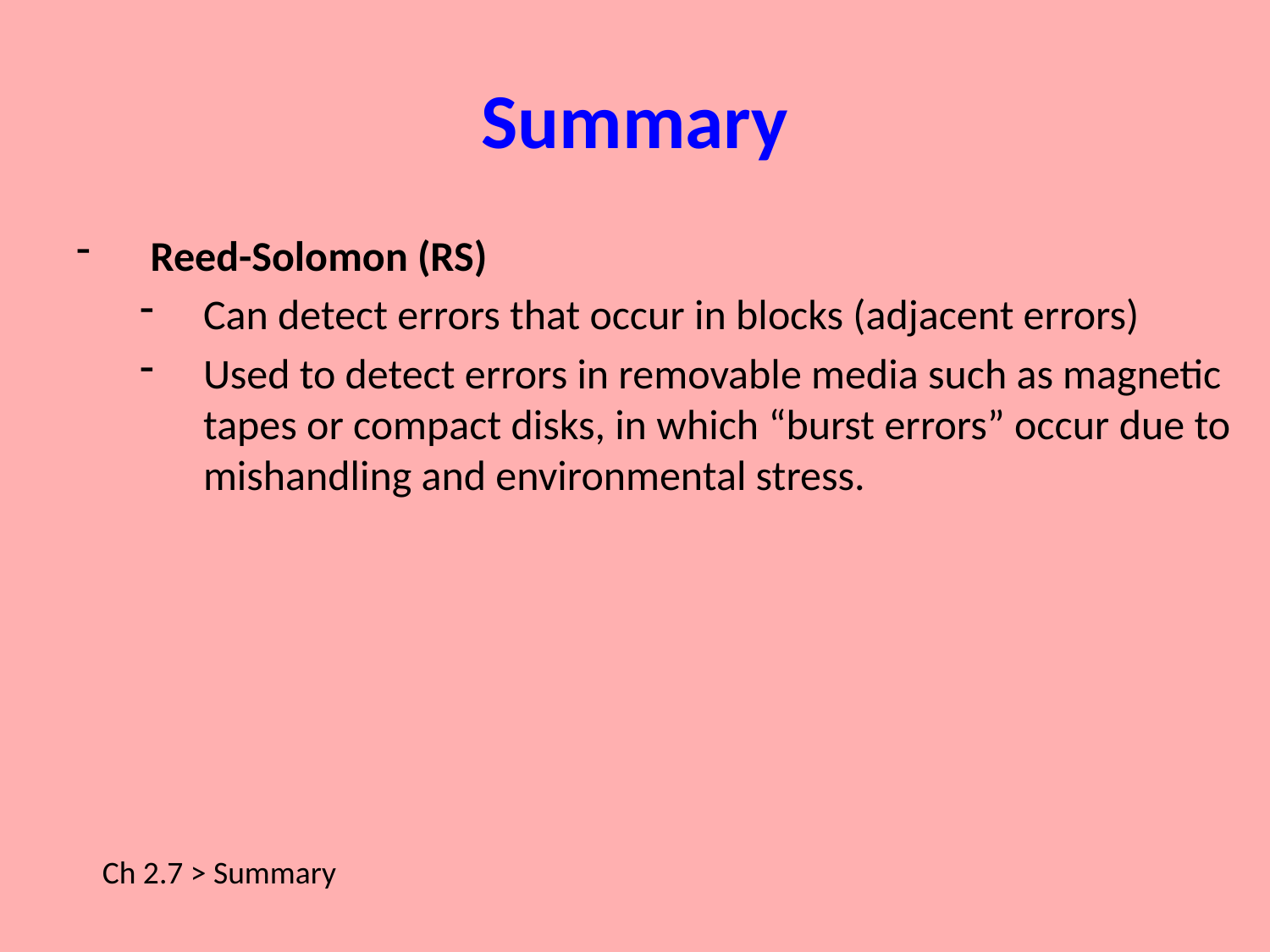

# Summary
Reed-Solomon (RS)
Can detect errors that occur in blocks (adjacent errors)
Used to detect errors in removable media such as magnetic tapes or compact disks, in which “burst errors” occur due to mishandling and environmental stress.
Ch 2.7 > Summary